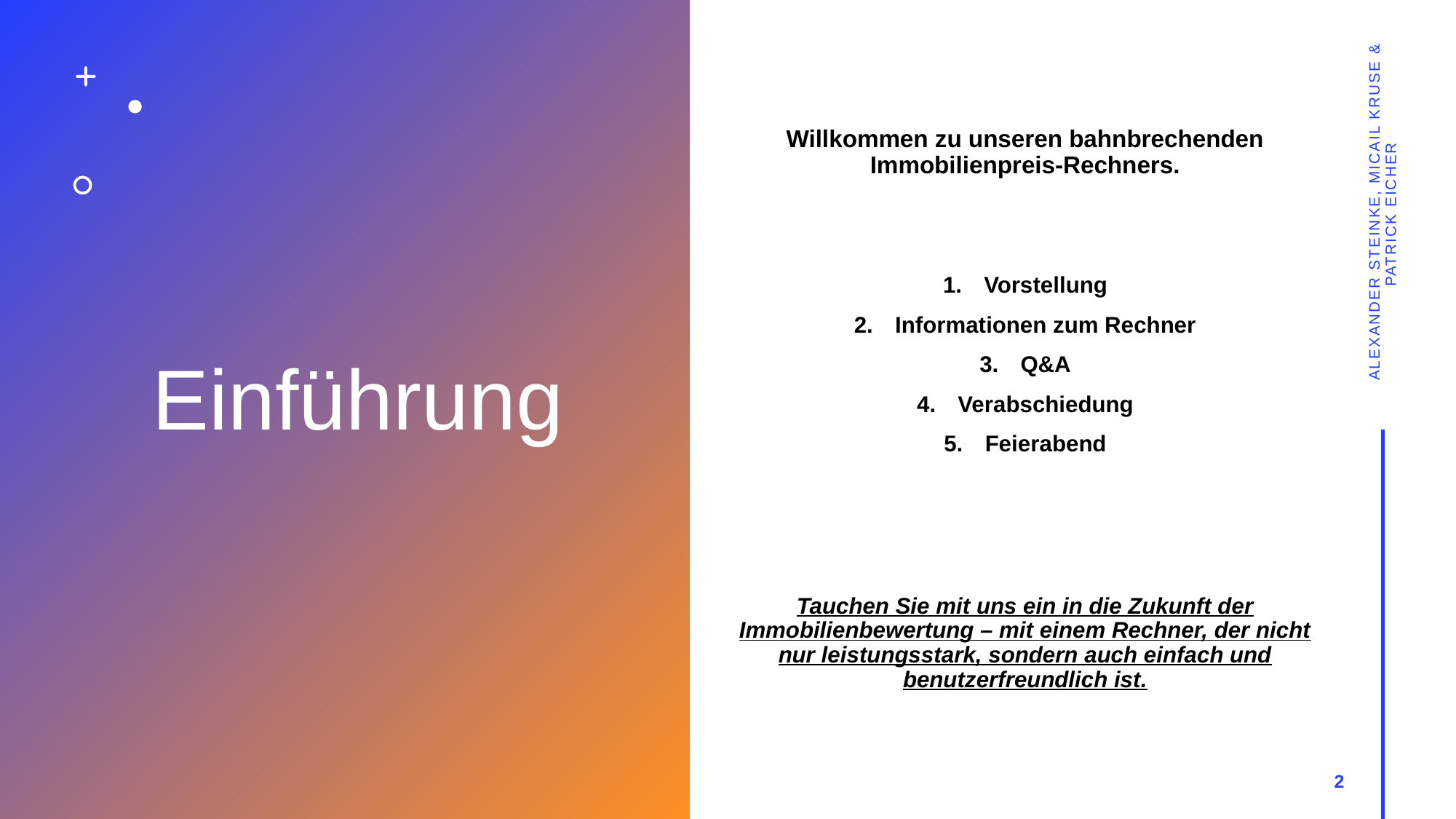

Willkommen zu unseren bahnbrechenden Immobilienpreis-Rechners.

Vorstellung
Informationen zum Rechner
Q&A
Verabschiedung
Feierabend

Tauchen Sie mit uns ein in die Zukunft der Immobilienbewertung – mit einem Rechner, der nicht nur leistungsstark, sondern auch einfach und benutzerfreundlich ist.
# Einführung

Alexander Steinke, Micail Kruse & Patrick Eicher
2